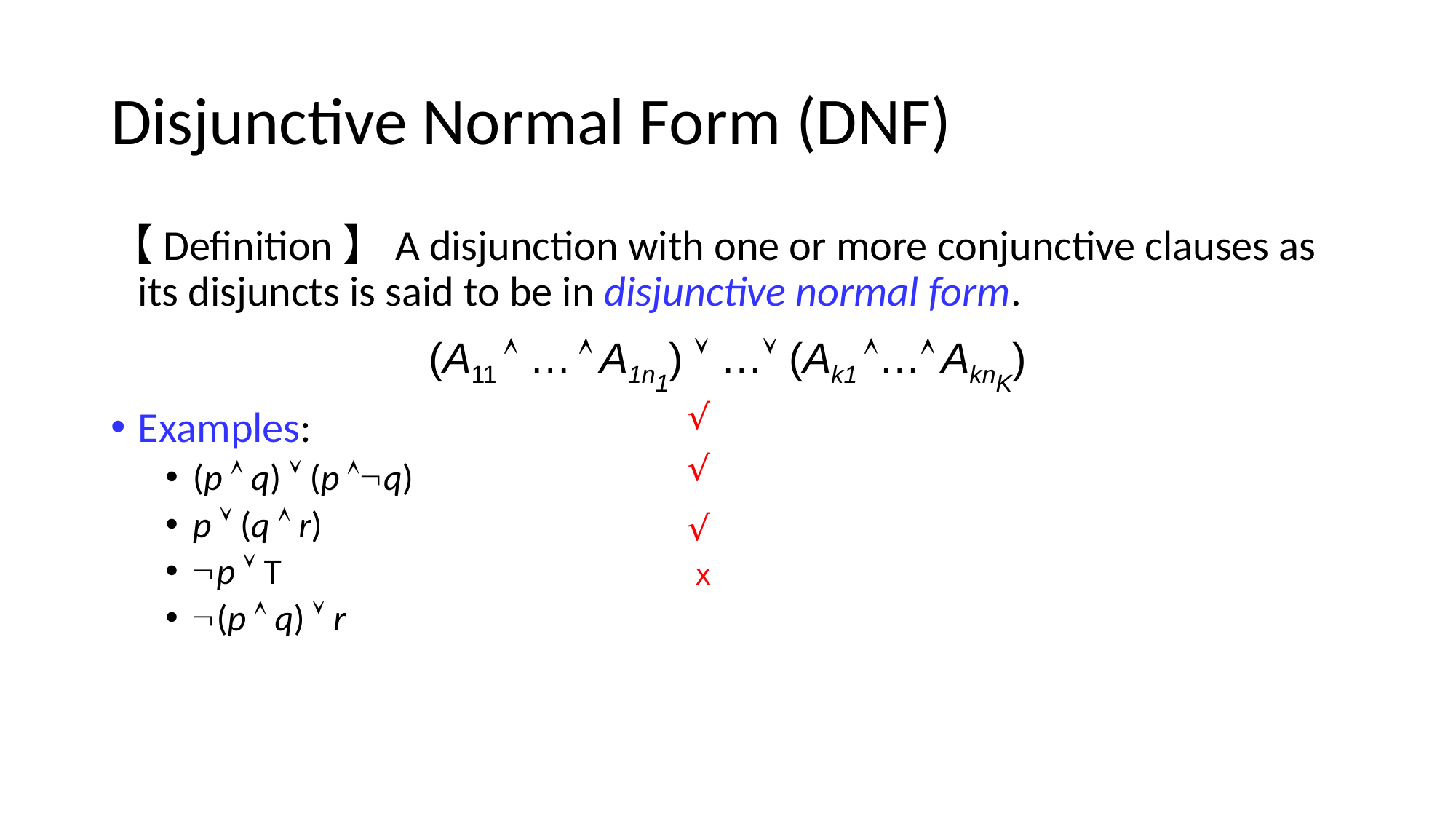

# Disjunctive Normal Form (DNF)
【Definition】A disjunction with one or more conjunctive clauses as its disjuncts is said to be in disjunctive normal form.
(A11 ∧ … ∧ A1n1) ∨ …∨ (Ak1 ∧…∧ AknK)
Examples:
(p ∧ q) ∨ (p ∧¬q)
p ∨ (q ∧ r)
¬p ∨ T
¬(p ∧ q) ∨ r

√
√
√
x